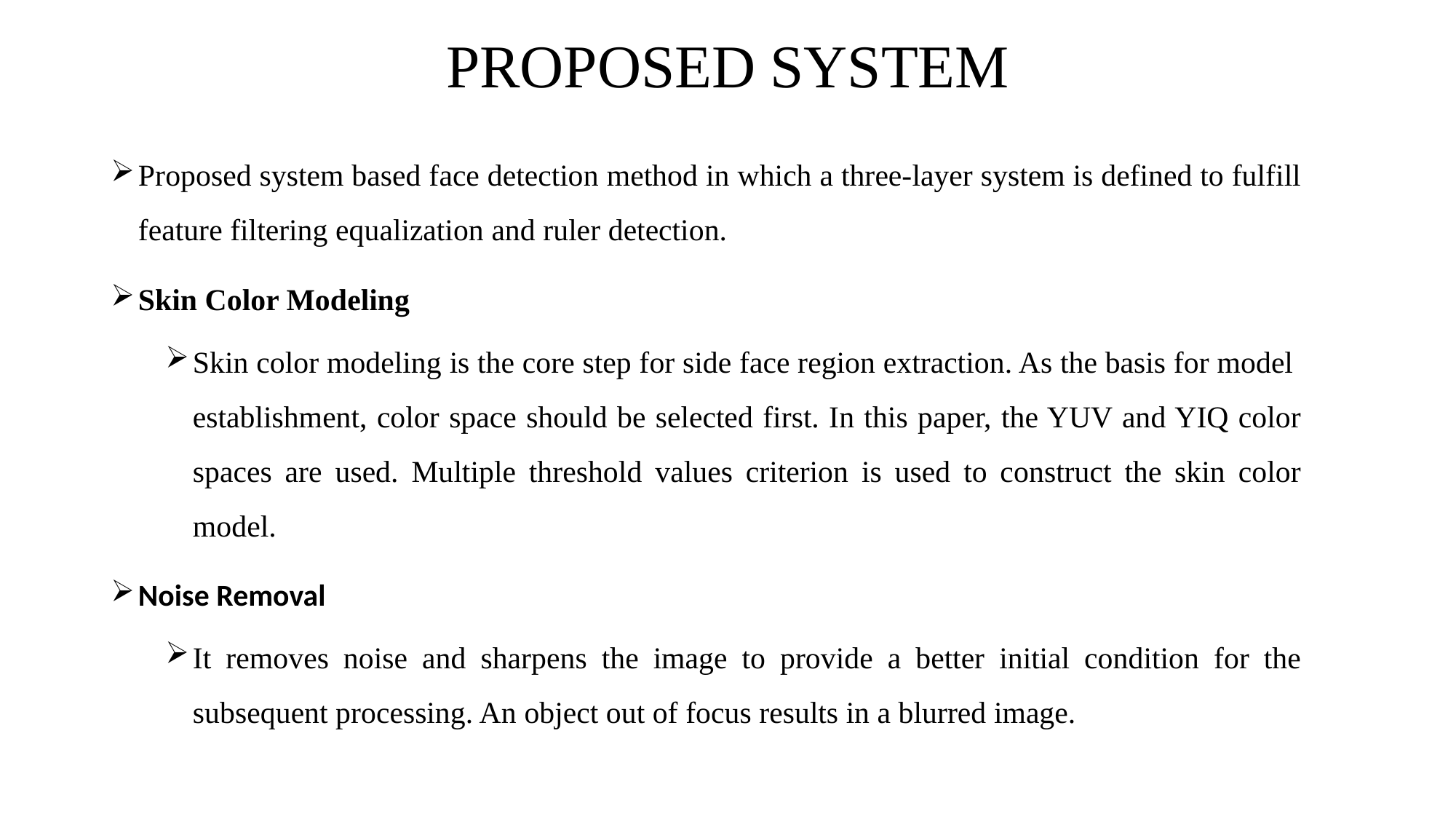

# PROPOSED SYSTEM
Proposed system based face detection method in which a three-layer system is defined to fulfill feature filtering equalization and ruler detection.
Skin Color Modeling
Skin color modeling is the core step for side face region extraction. As the basis for model  establishment, color space should be selected first. In this paper, the YUV and YIQ color spaces are used. Multiple threshold values criterion is used to construct the skin color model.
Noise Removal
It removes noise and sharpens the image to provide a better initial condition for the subsequent processing. An object out of focus results in a blurred image.